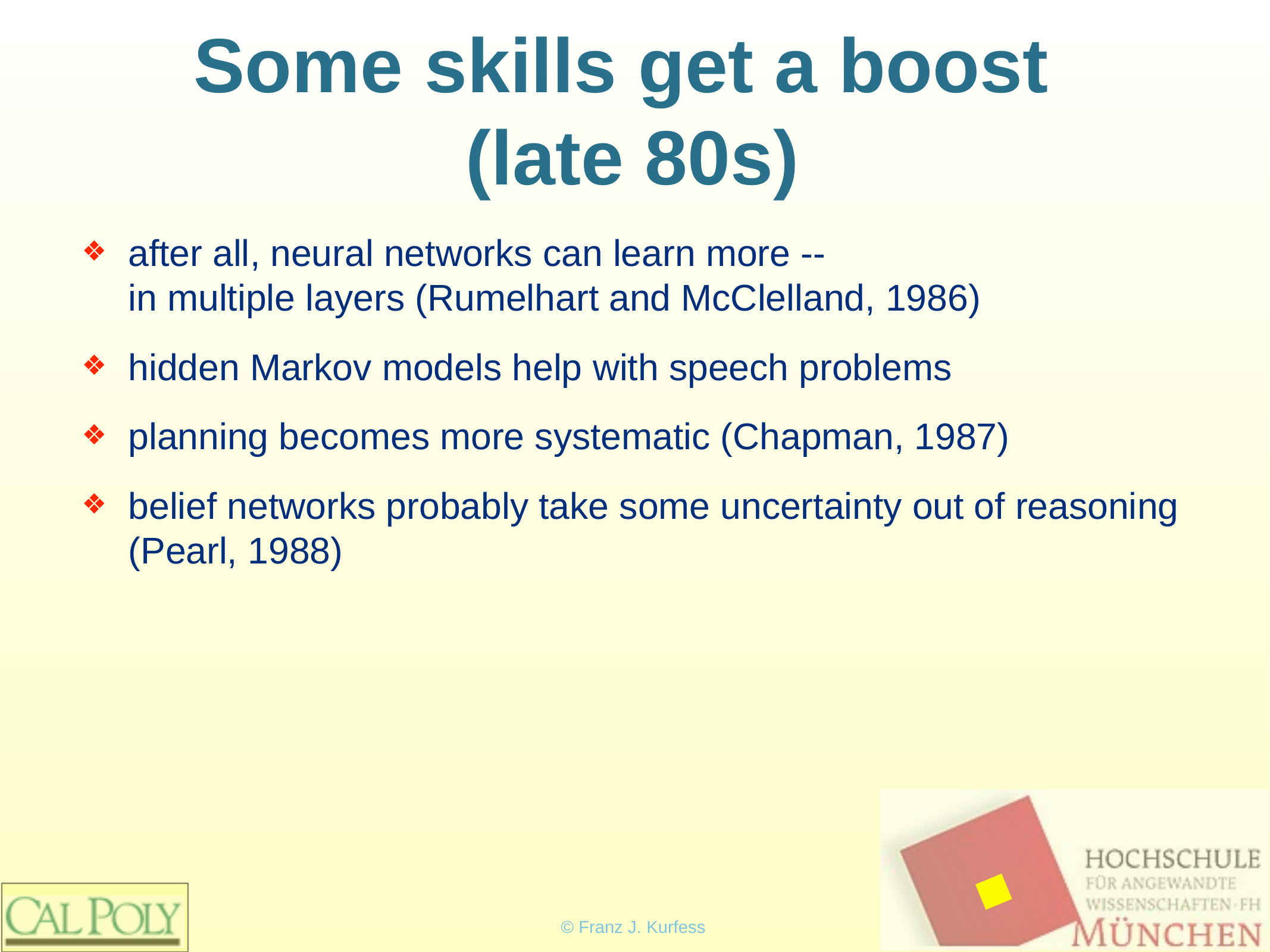

# Some skills get a boost
(late 80s)
after all, neural networks can learn more --
in multiple layers (Rumelhart and McClelland, 1986)
hidden Markov models help with speech problems
planning becomes more systematic (Chapman, 1987)
belief networks probably take some uncertainty out of reasoning (Pearl, 1988)
55